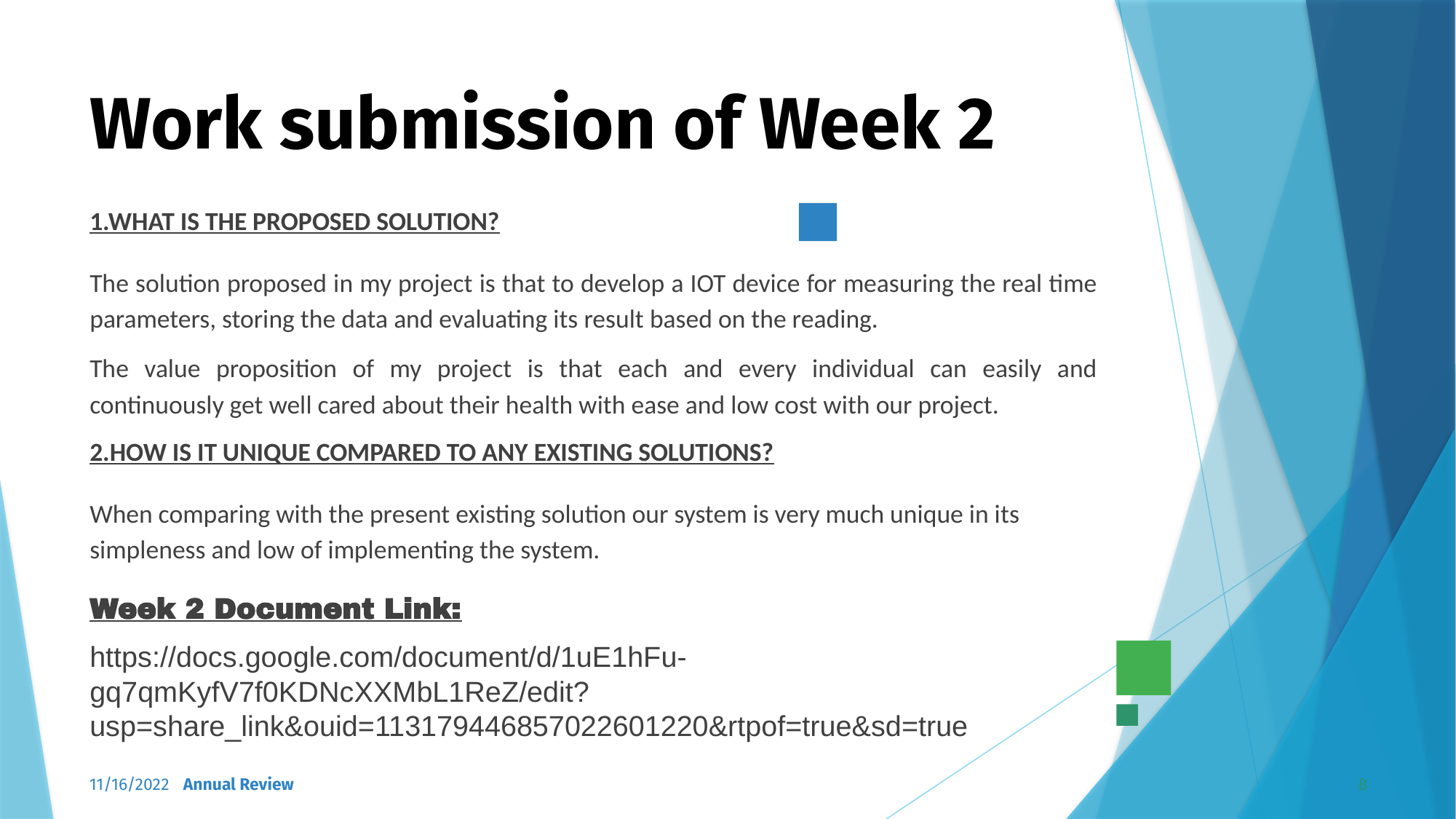

# Work submission of Week 2
1.WHAT IS THE PROPOSED SOLUTION?
The solution proposed in my project is that to develop a IOT device for measuring the real time parameters, storing the data and evaluating its result based on the reading.
The value proposition of my project is that each and every individual can easily and continuously get well cared about their health with ease and low cost with our project.
2.HOW IS IT UNIQUE COMPARED TO ANY EXISTING SOLUTIONS?
When comparing with the present existing solution our system is very much unique in its simpleness and low of implementing the system.
Week 2 Document Link:
https://docs.google.com/document/d/1uE1hFu-gq7qmKyfV7f0KDNcXXMbL1ReZ/edit?usp=share_link&ouid=113179446857022601220&rtpof=true&sd=true